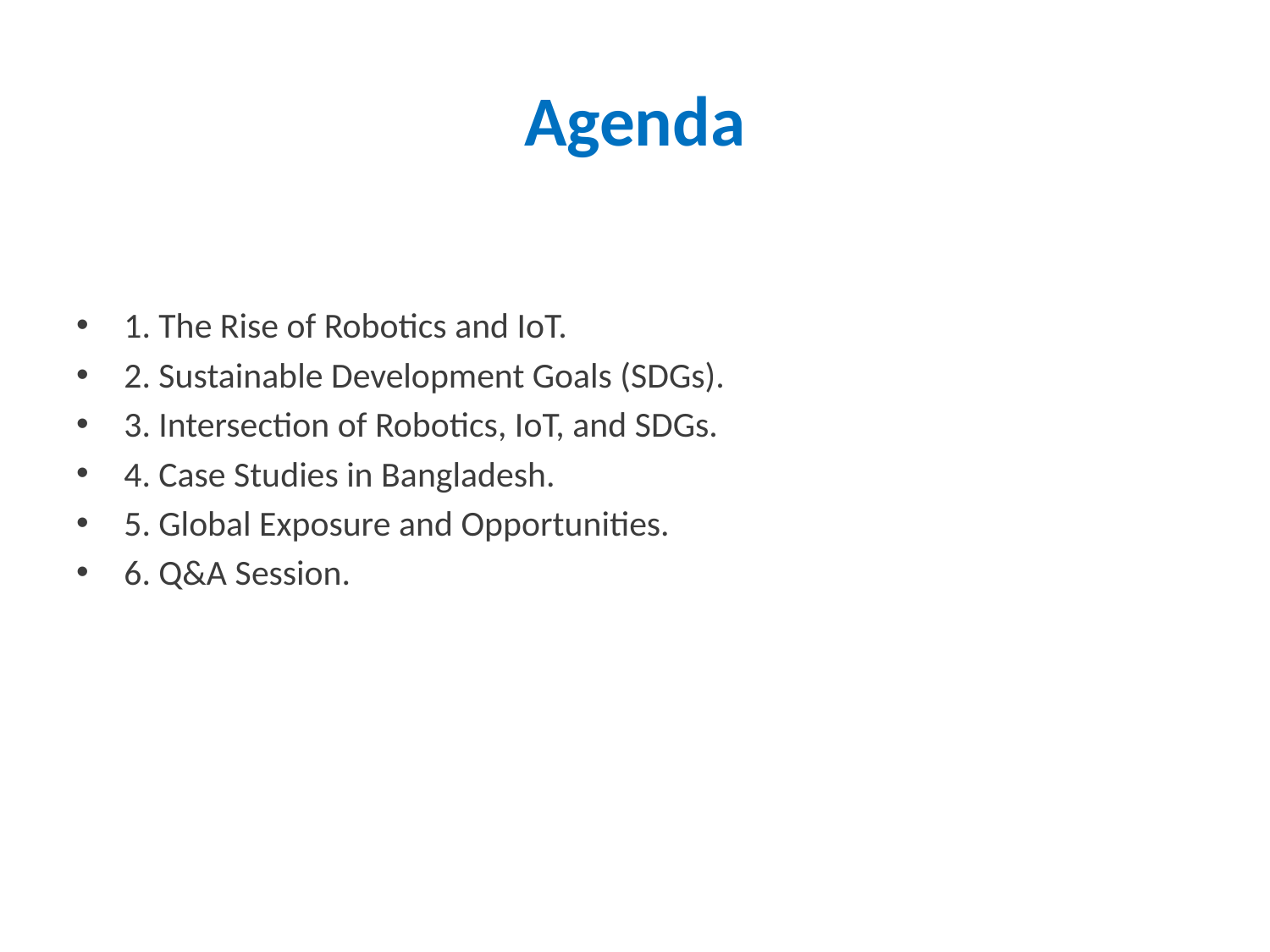

# Agenda

1. The Rise of Robotics and IoT.
2. Sustainable Development Goals (SDGs).
3. Intersection of Robotics, IoT, and SDGs.
4. Case Studies in Bangladesh.
5. Global Exposure and Opportunities.
6. Q&A Session.